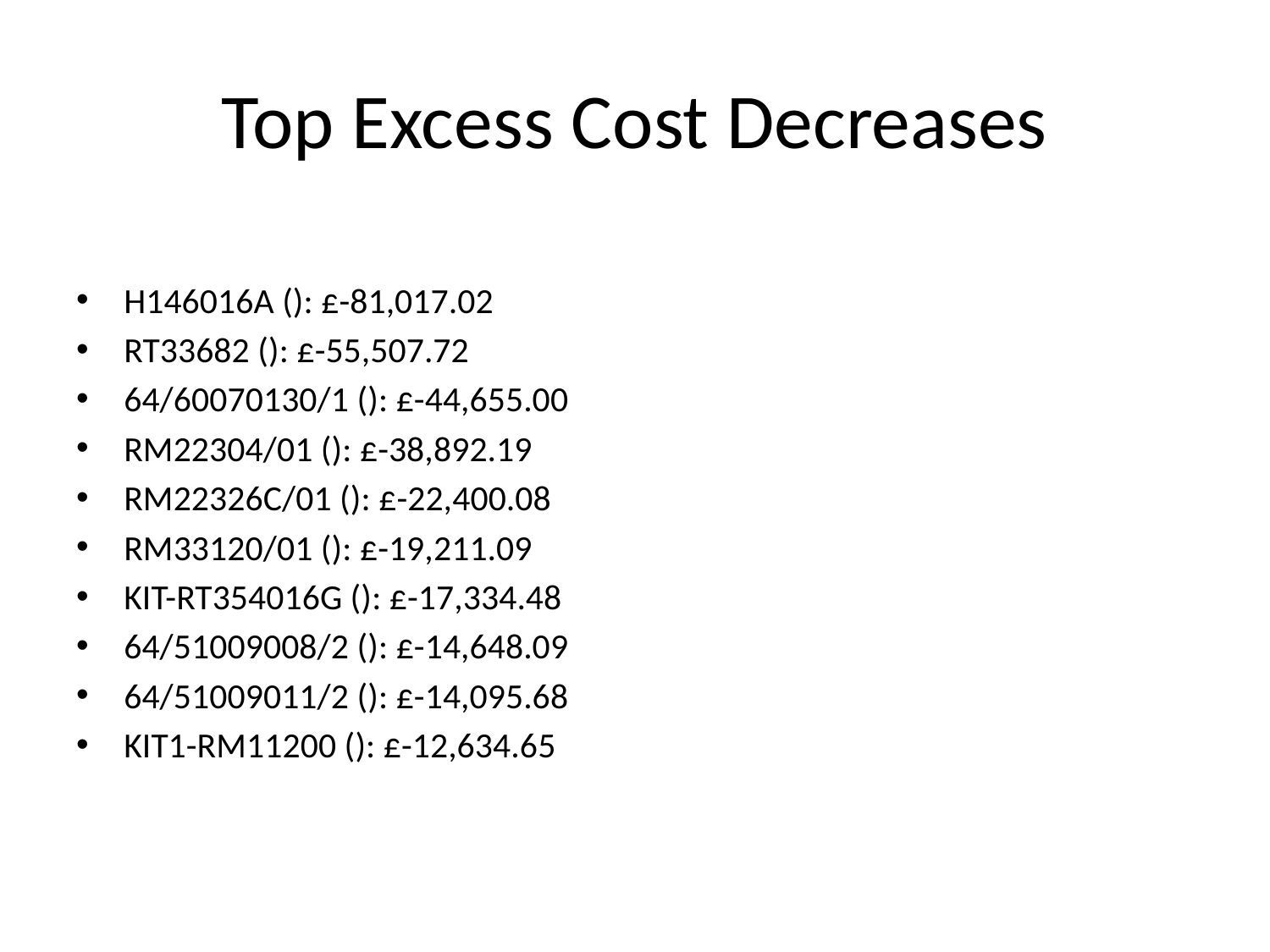

# Top Excess Cost Decreases

H146016A (): £-81,017.02
RT33682 (): £-55,507.72
64/60070130/1 (): £-44,655.00
RM22304/01 (): £-38,892.19
RM22326C/01 (): £-22,400.08
RM33120/01 (): £-19,211.09
KIT-RT354016G (): £-17,334.48
64/51009008/2 (): £-14,648.09
64/51009011/2 (): £-14,095.68
KIT1-RM11200 (): £-12,634.65